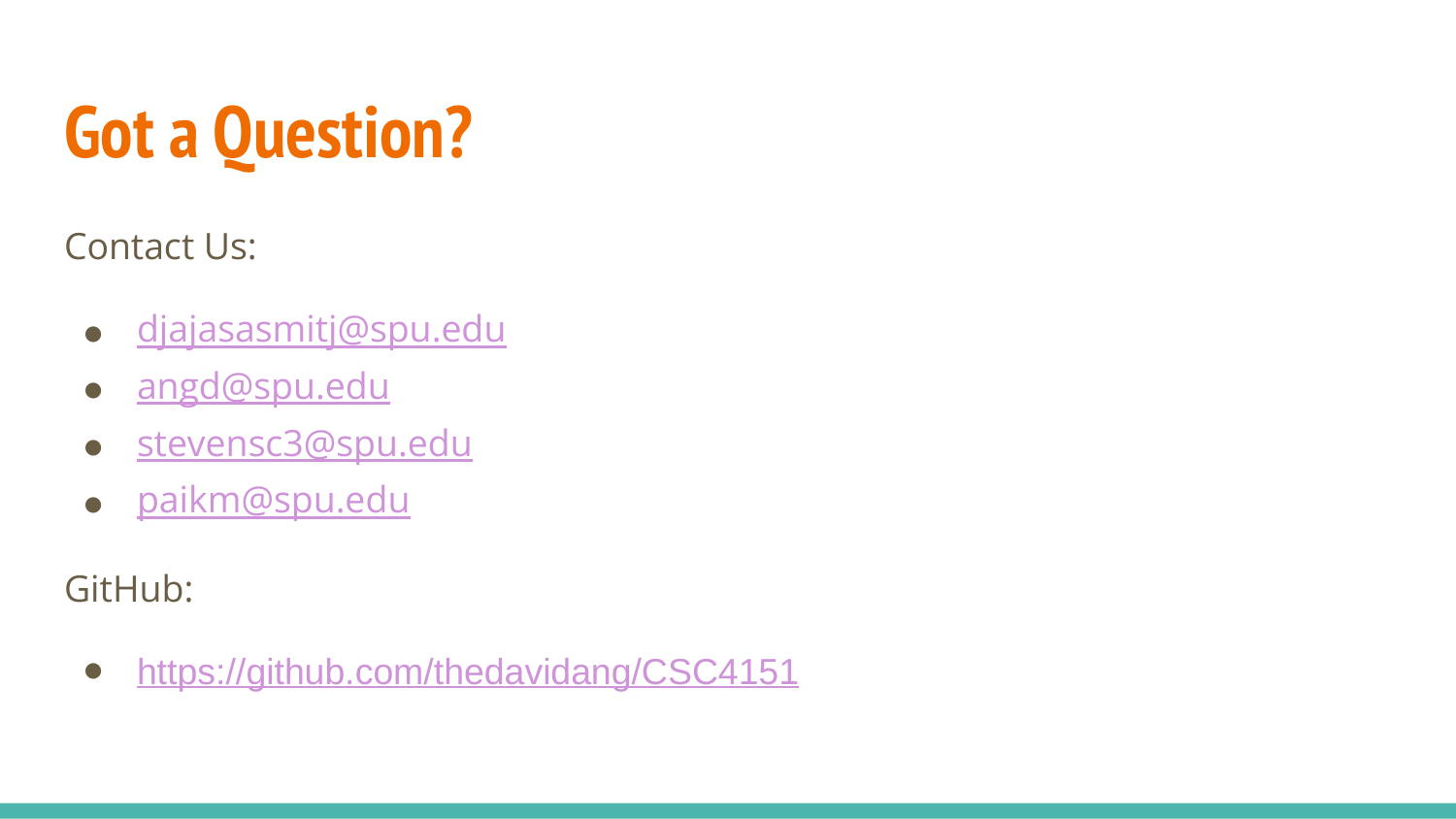

# Got a Question?
Contact Us:
djajasasmitj@spu.edu
angd@spu.edu
stevensc3@spu.edu
paikm@spu.edu
GitHub:
https://github.com/thedavidang/CSC4151